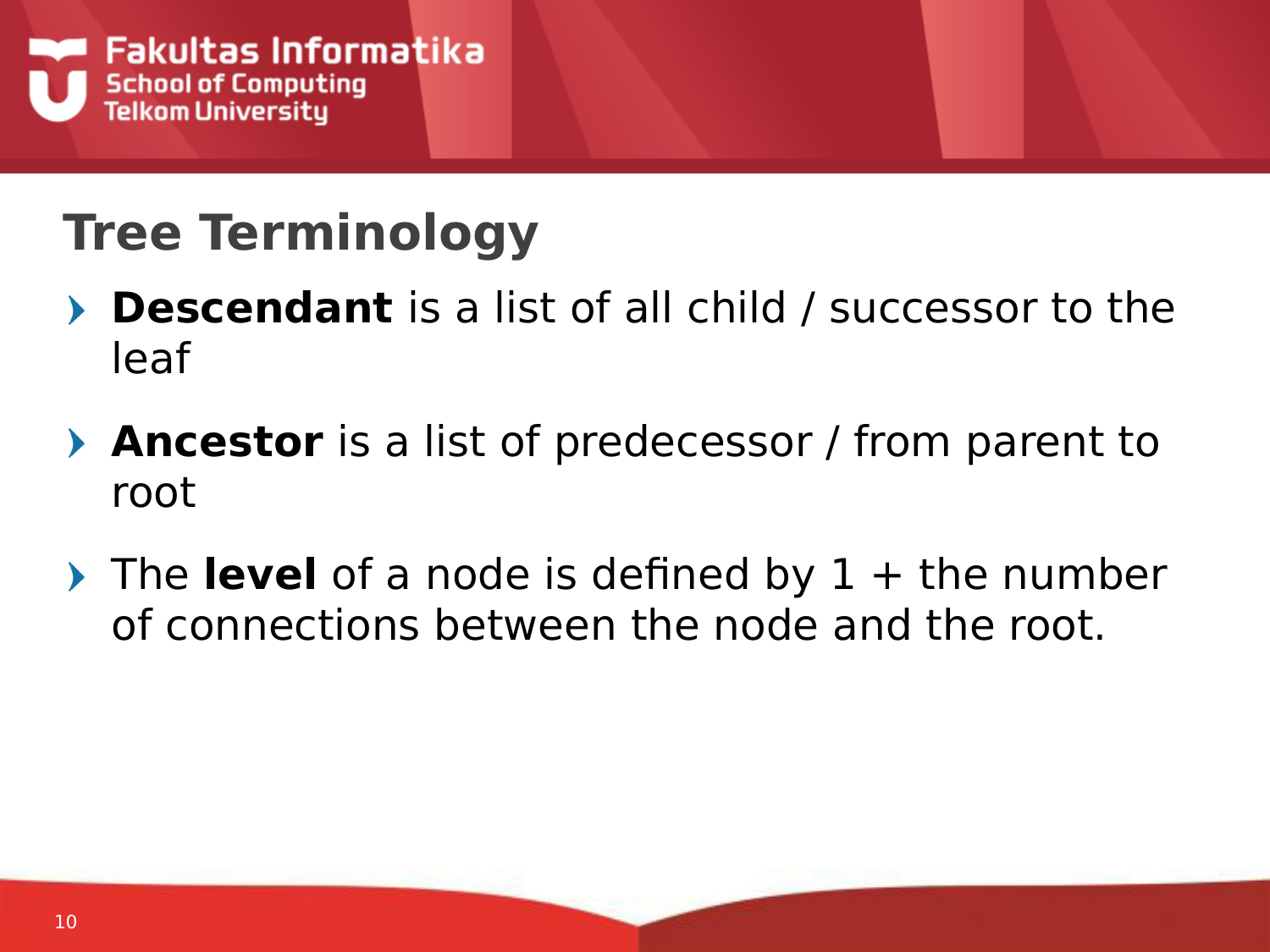

# Tree Terminology
Descendant is a list of all child / successor to the leaf
Ancestor is a list of predecessor / from parent to root
The level of a node is defined by 1 + the number of connections between the node and the root.
10